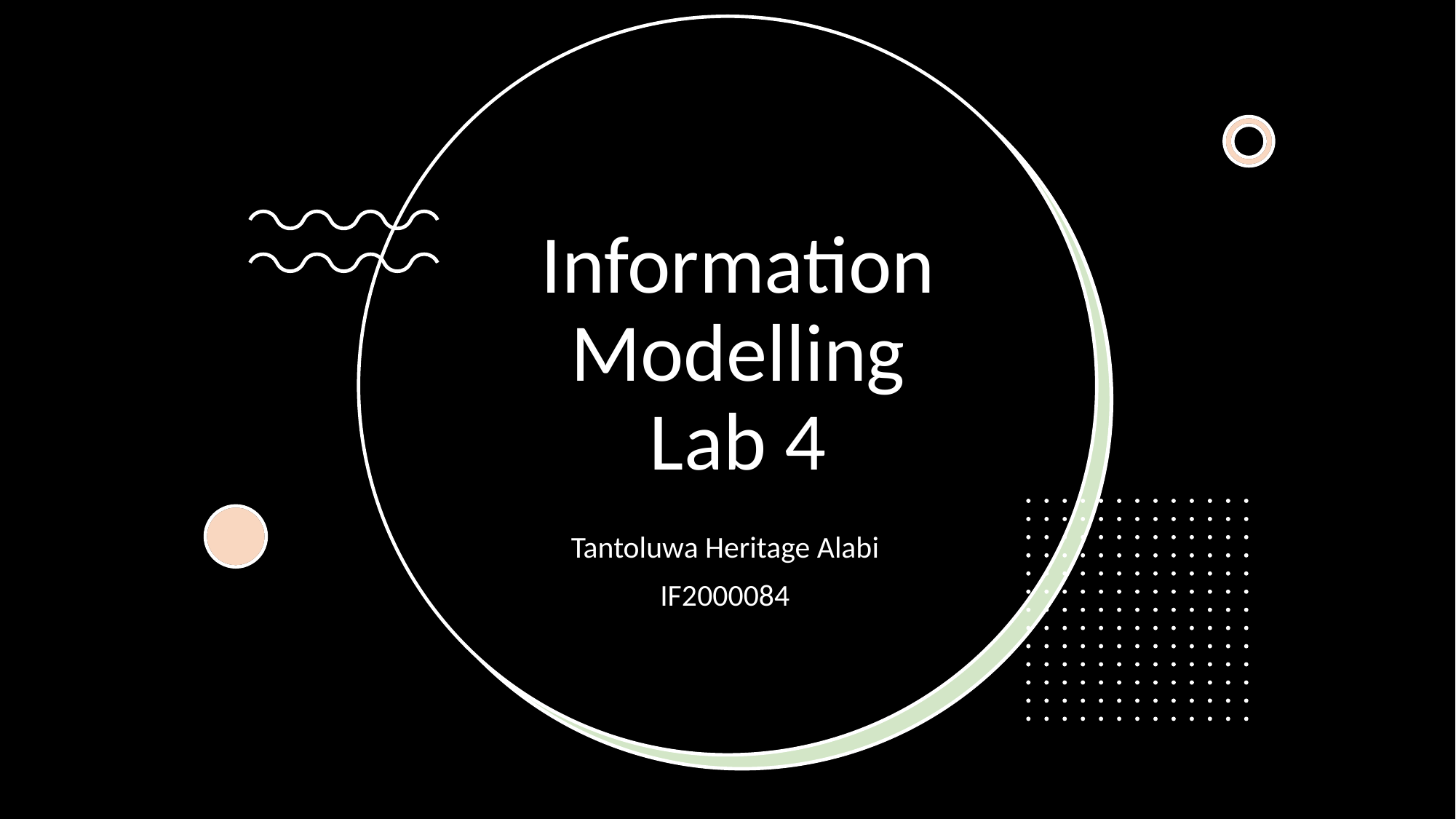

# Information Modelling Lab 4

Tantoluwa Heritage Alabi
IF2000084